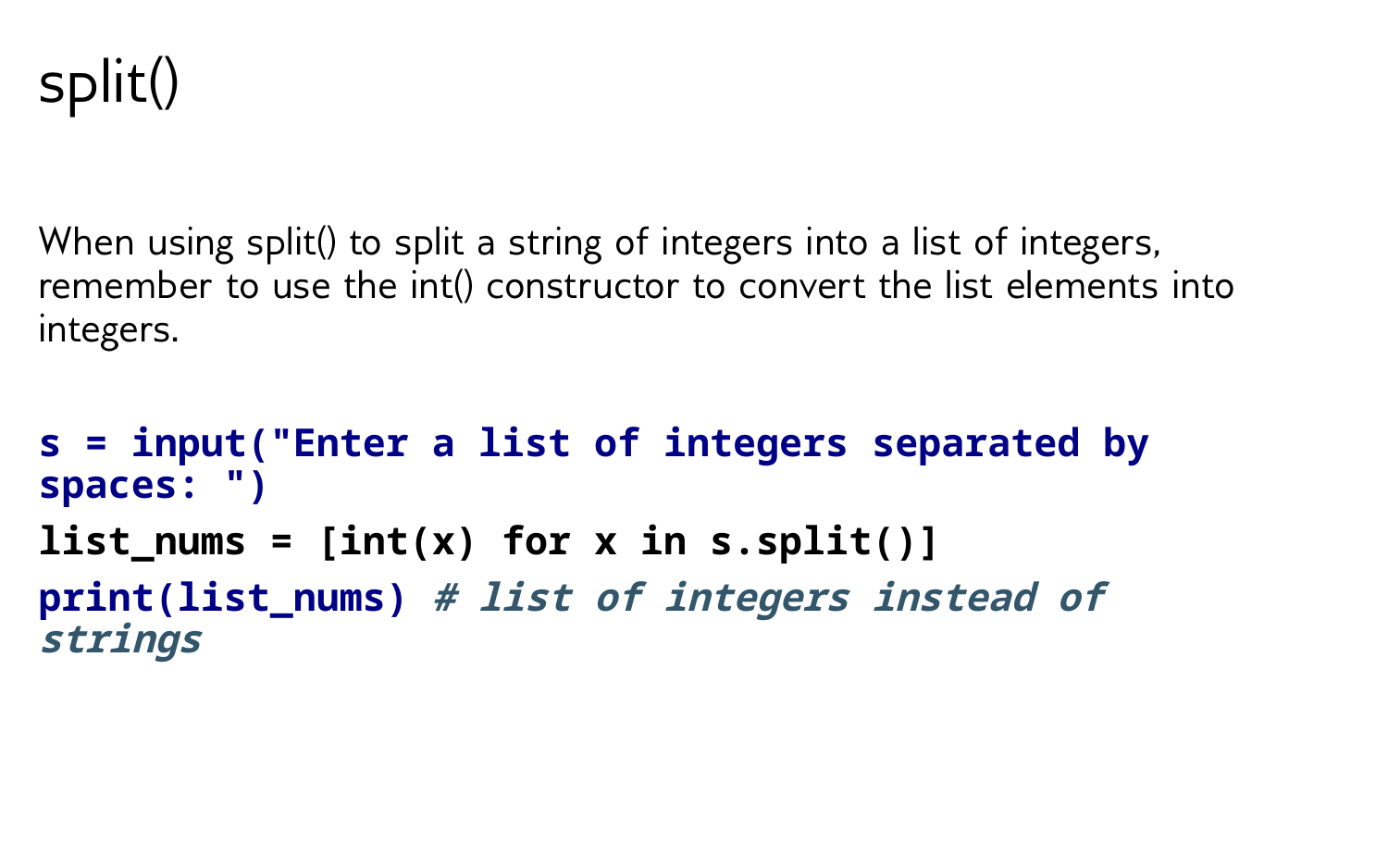

# split()

When using split() to split a string of integers into a list of integers, remember to use the int() constructor to convert the list elements into integers.

s = input("Enter a list of integers separated by spaces: ")
list_nums = [int(x) for x in s.split()]
print(list_nums) # list of integers instead of strings